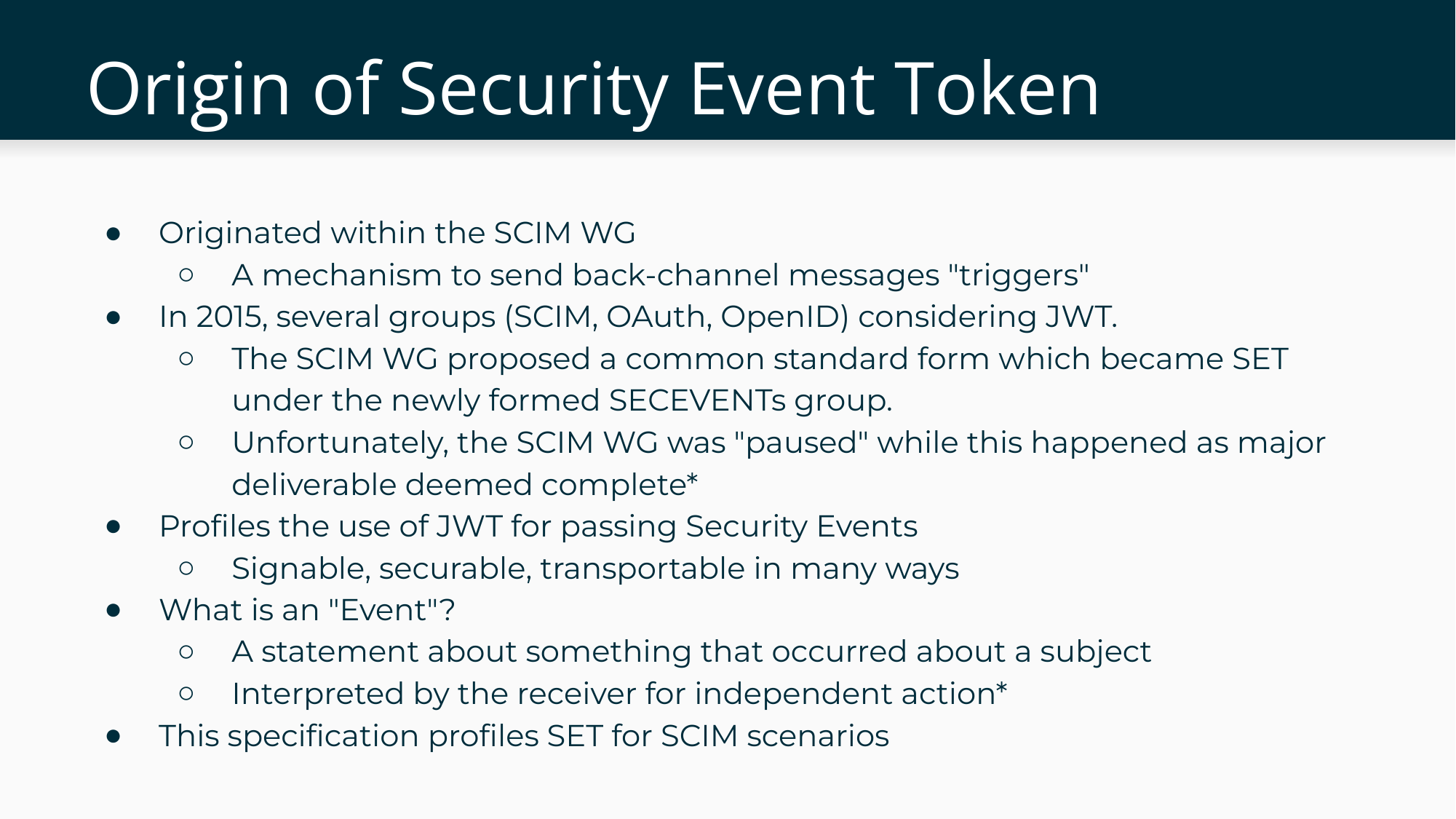

# Origin of Security Event Token
Originated within the SCIM WG
A mechanism to send back-channel messages "triggers"
In 2015, several groups (SCIM, OAuth, OpenID) considering JWT.
The SCIM WG proposed a common standard form which became SET under the newly formed SECEVENTs group.
Unfortunately, the SCIM WG was "paused" while this happened as major deliverable deemed complete*
Profiles the use of JWT for passing Security Events
Signable, securable, transportable in many ways
What is an "Event"?
A statement about something that occurred about a subject
Interpreted by the receiver for independent action*
This specification profiles SET for SCIM scenarios